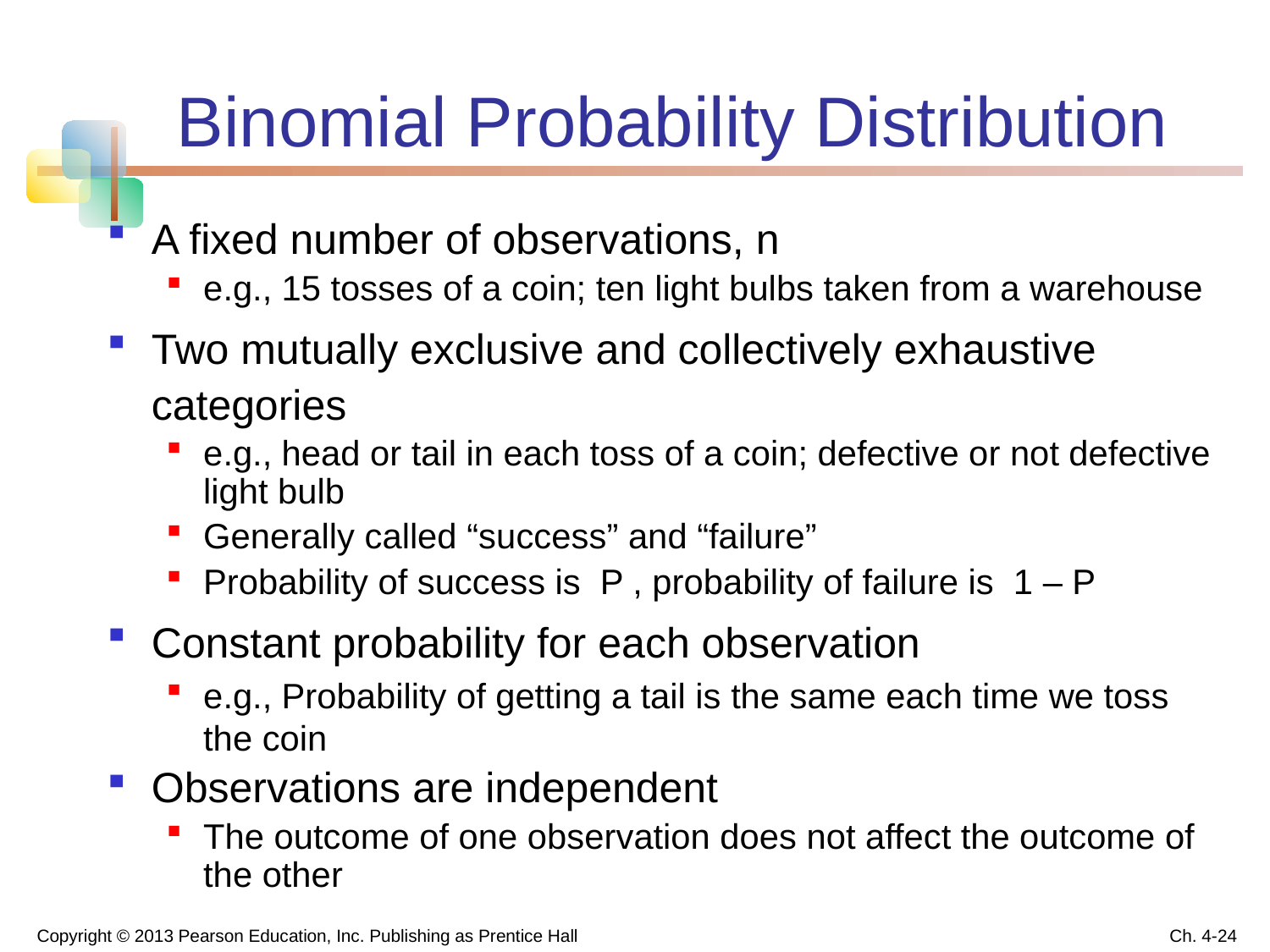

# Binomial Probability Distribution
A fixed number of observations, n
e.g., 15 tosses of a coin; ten light bulbs taken from a warehouse
Two mutually exclusive and collectively exhaustive categories
e.g., head or tail in each toss of a coin; defective or not defective light bulb
Generally called “success” and “failure”
Probability of success is  P , probability of failure is  1 – P
Constant probability for each observation
e.g., Probability of getting a tail is the same each time we toss the coin
Observations are independent
The outcome of one observation does not affect the outcome of the other
Copyright © 2013 Pearson Education, Inc. Publishing as Prentice Hall
Ch. 4-24